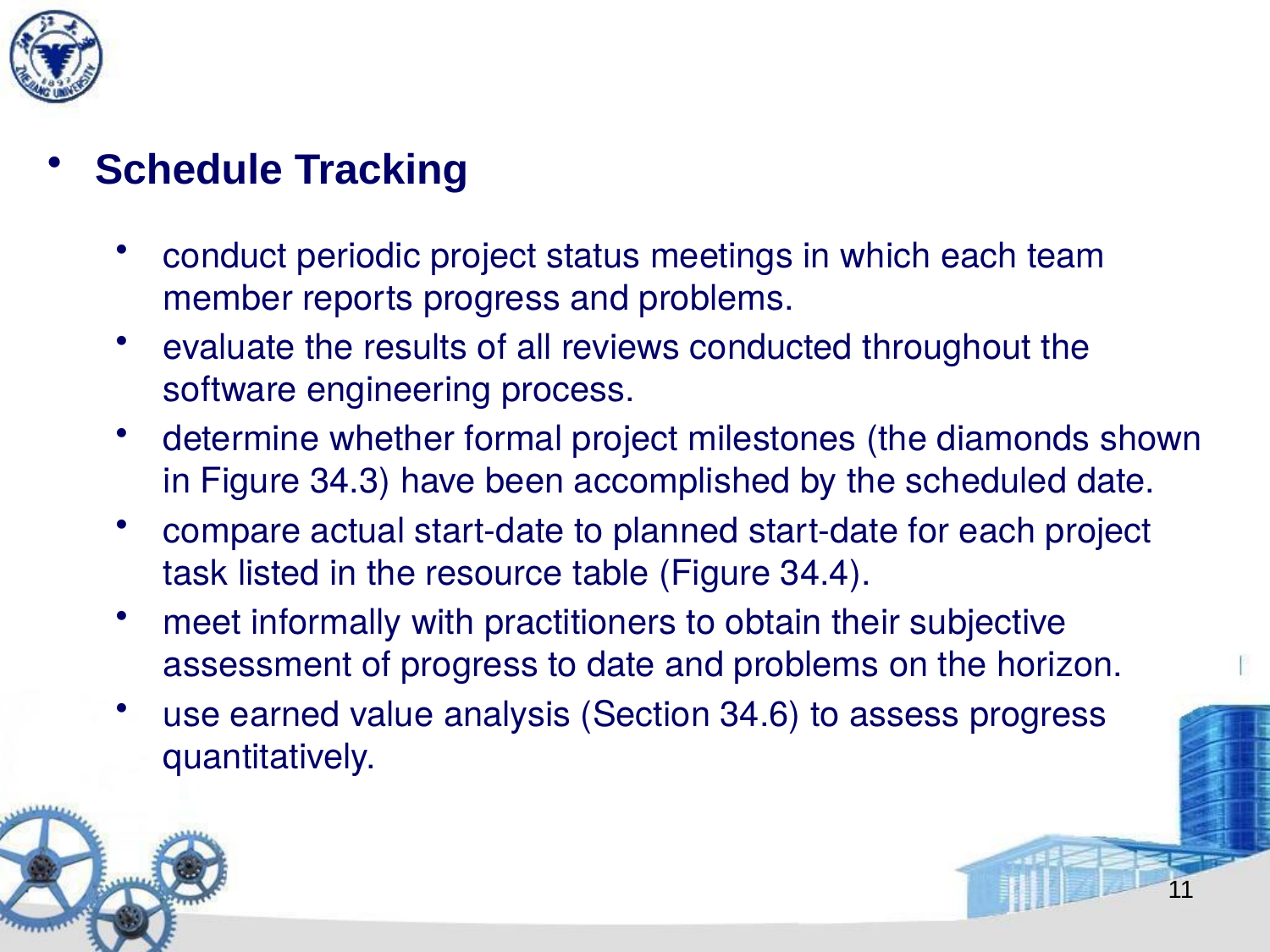

Schedule Tracking
conduct periodic project status meetings in which each team member reports progress and problems.
evaluate the results of all reviews conducted throughout the software engineering process.
determine whether formal project milestones (the diamonds shown in Figure 34.3) have been accomplished by the scheduled date.
compare actual start-date to planned start-date for each project task listed in the resource table (Figure 34.4).
meet informally with practitioners to obtain their subjective assessment of progress to date and problems on the horizon.
use earned value analysis (Section 34.6) to assess progress quantitatively.
11